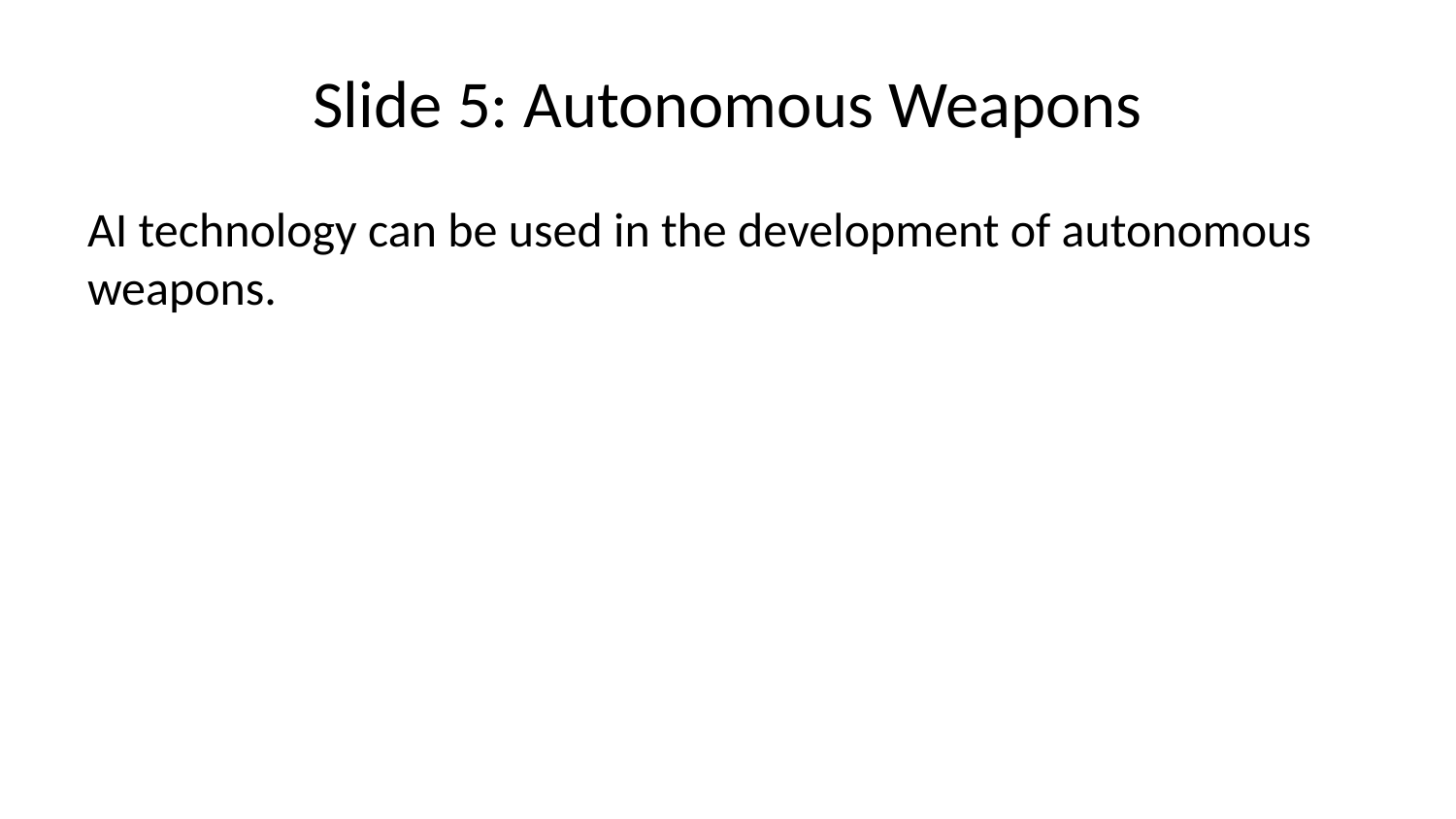

# Slide 5: Autonomous Weapons
AI technology can be used in the development of autonomous weapons.